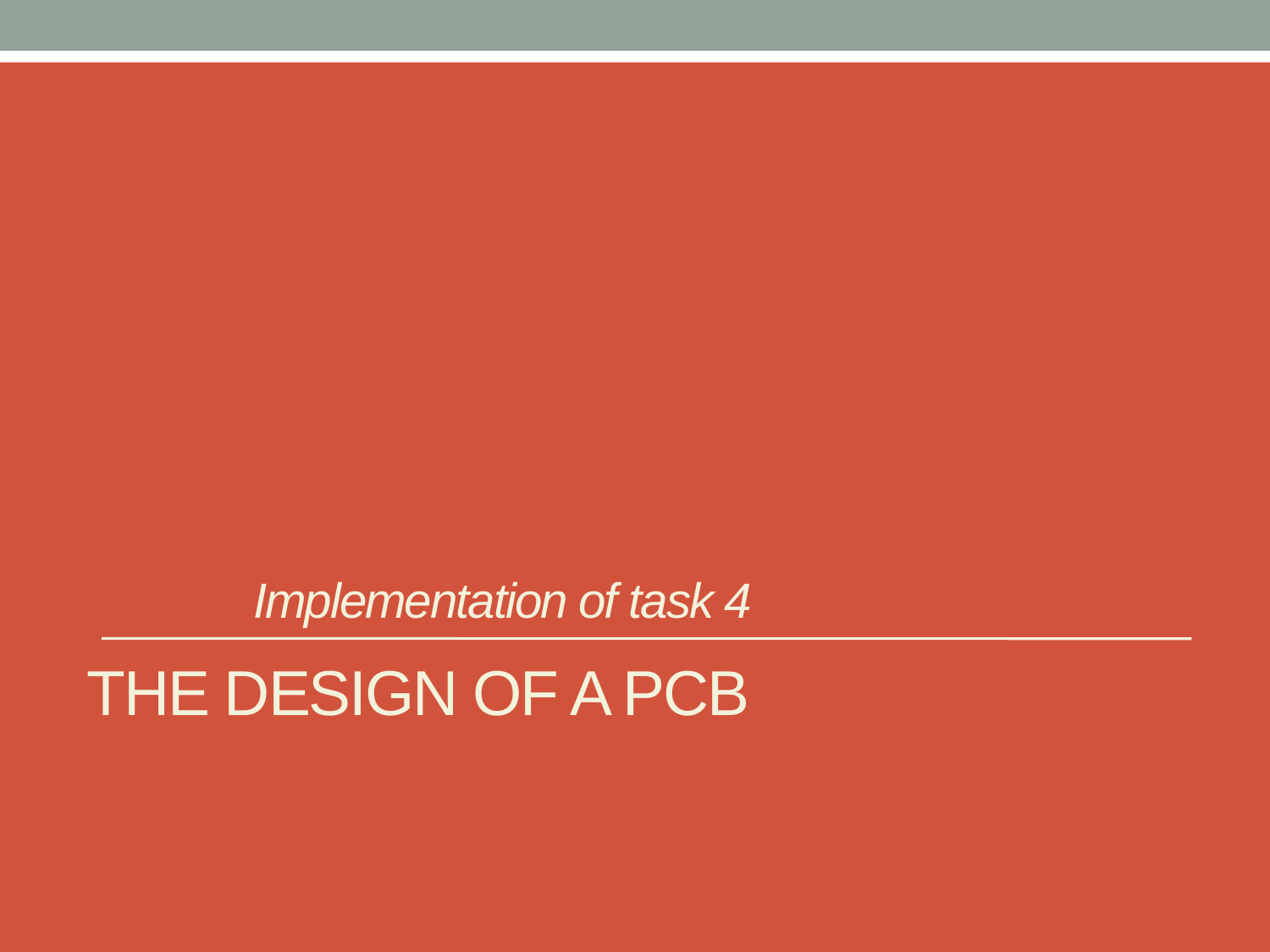

# Implementation of task 4
The Design of a pcb